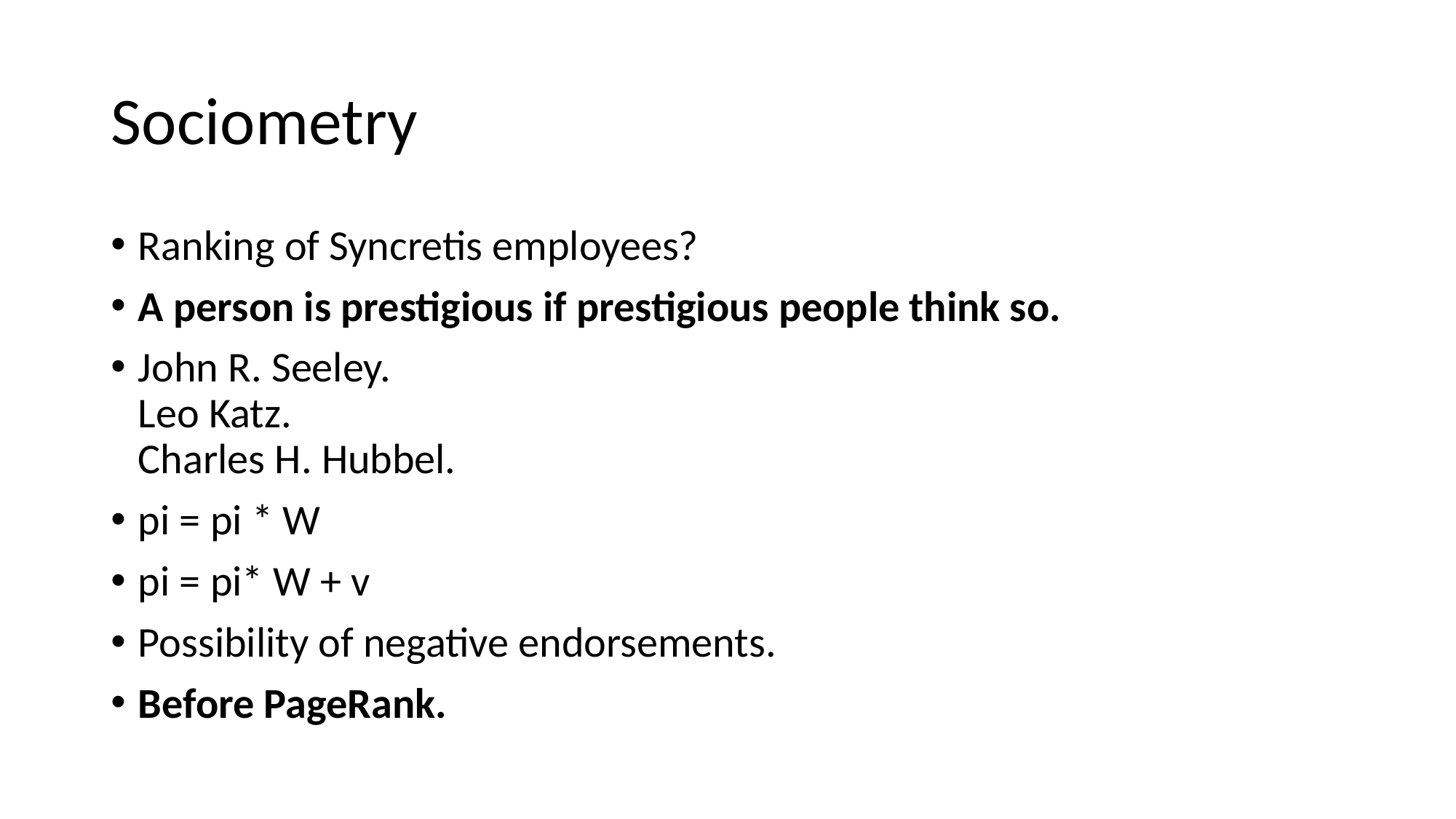

# Sociometry
Ranking of Syncretis employees?
A person is prestigious if prestigious people think so.
John R. Seeley.
Leo Katz.
Charles H. Hubbel.
pi = pi * W
pi = pi* W + v
Possibility of negative endorsements.
Before PageRank.